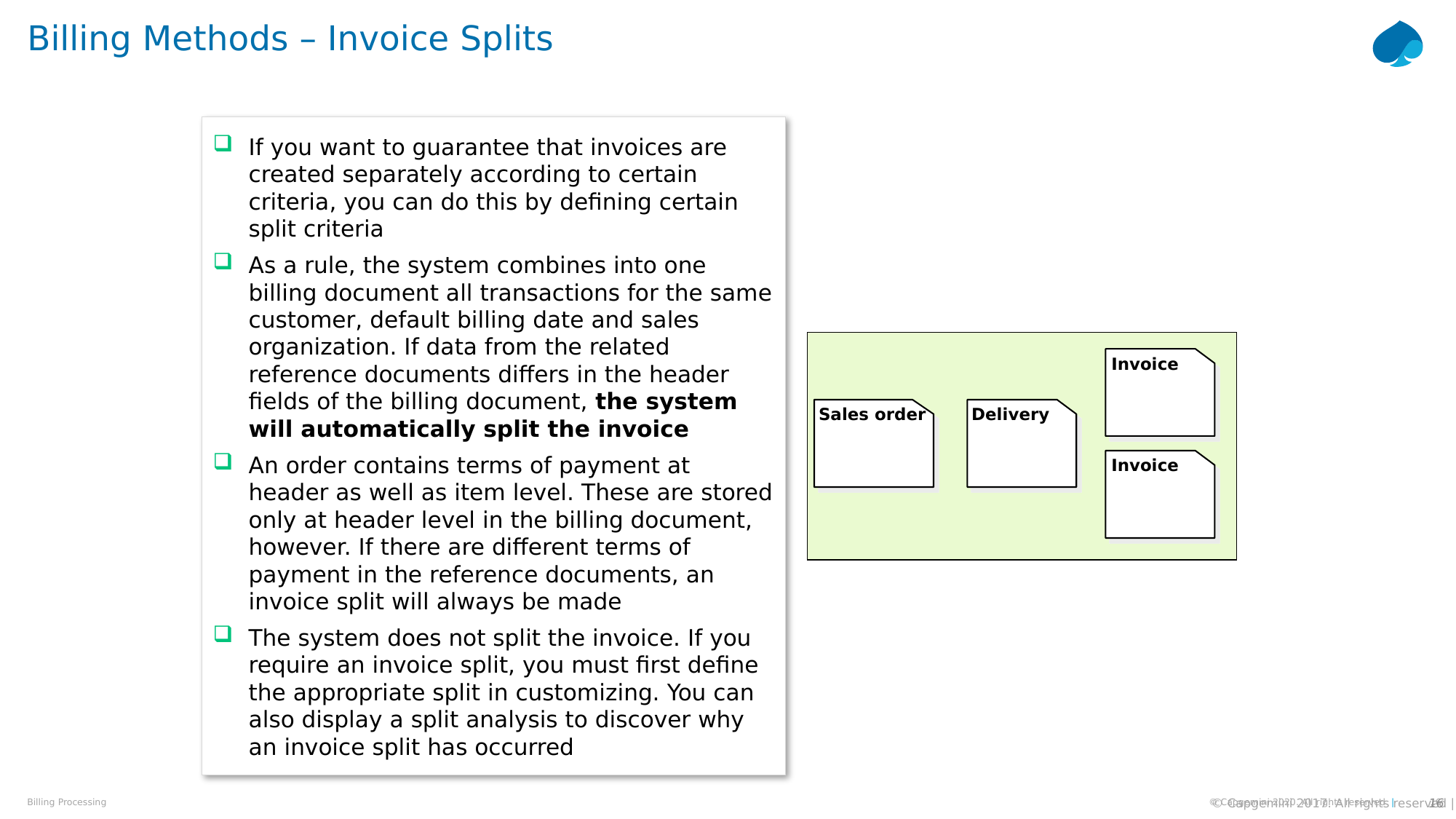

# Billing Methods – Invoice Splits
If you want to guarantee that invoices are created separately according to certain criteria, you can do this by defining certain split criteria
As a rule, the system combines into one billing document all transactions for the same customer, default billing date and sales organization. If data from the related reference documents differs in the header fields of the billing document, the system will automatically split the invoice
An order contains terms of payment at header as well as item level. These are stored only at header level in the billing document, however. If there are different terms of payment in the reference documents, an invoice split will always be made
The system does not split the invoice. If you require an invoice split, you must first define the appropriate split in customizing. You can also display a split analysis to discover why an invoice split has occurred

Invoice

Sales order

Delivery

Invoice

16
© Capgemini 2017. All rights reserved |